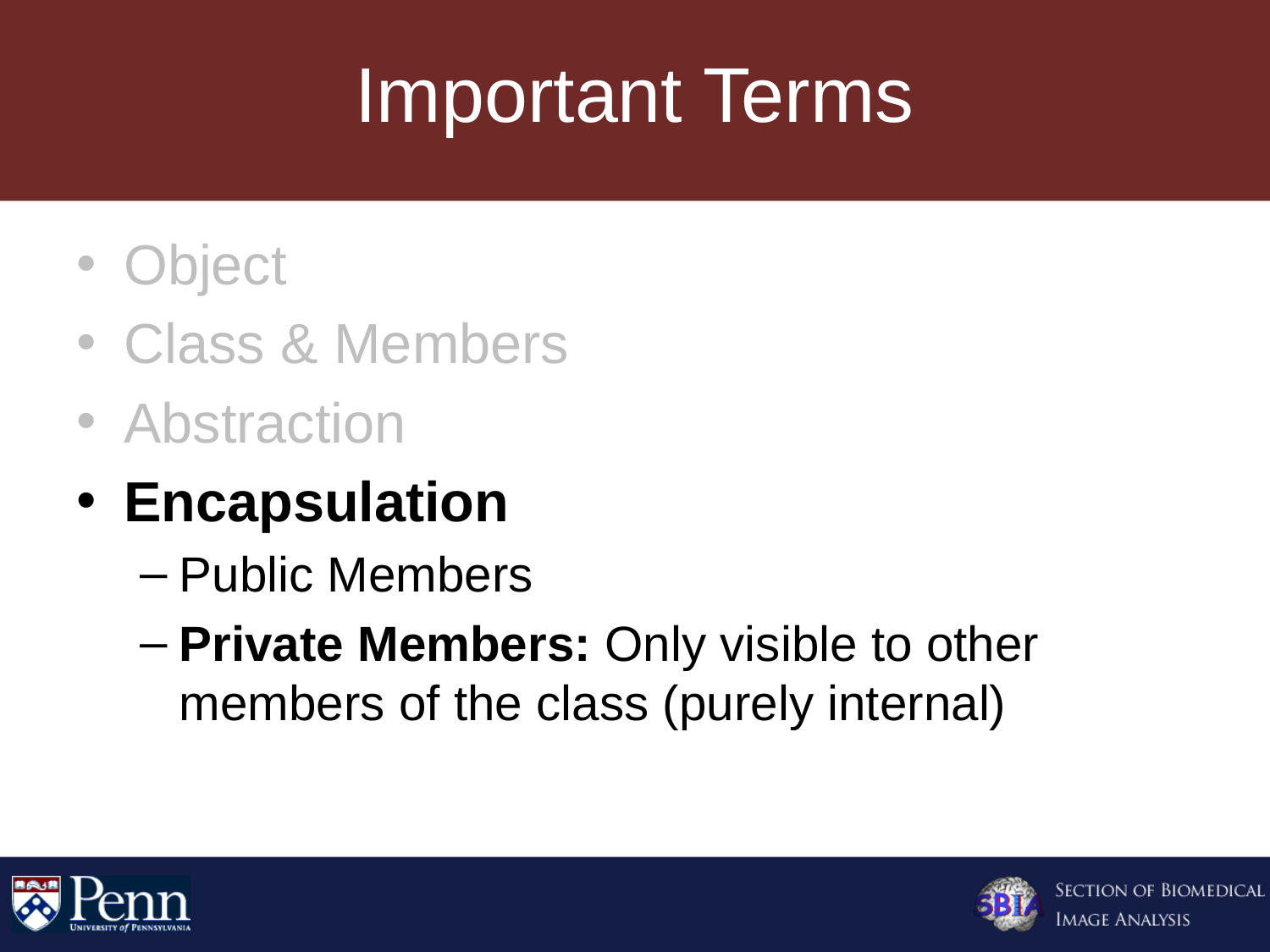

# Important Terms
Object
Class & Members
Abstraction
Encapsulation
Public Members
Private Members: Only visible to other members of the class (purely internal)